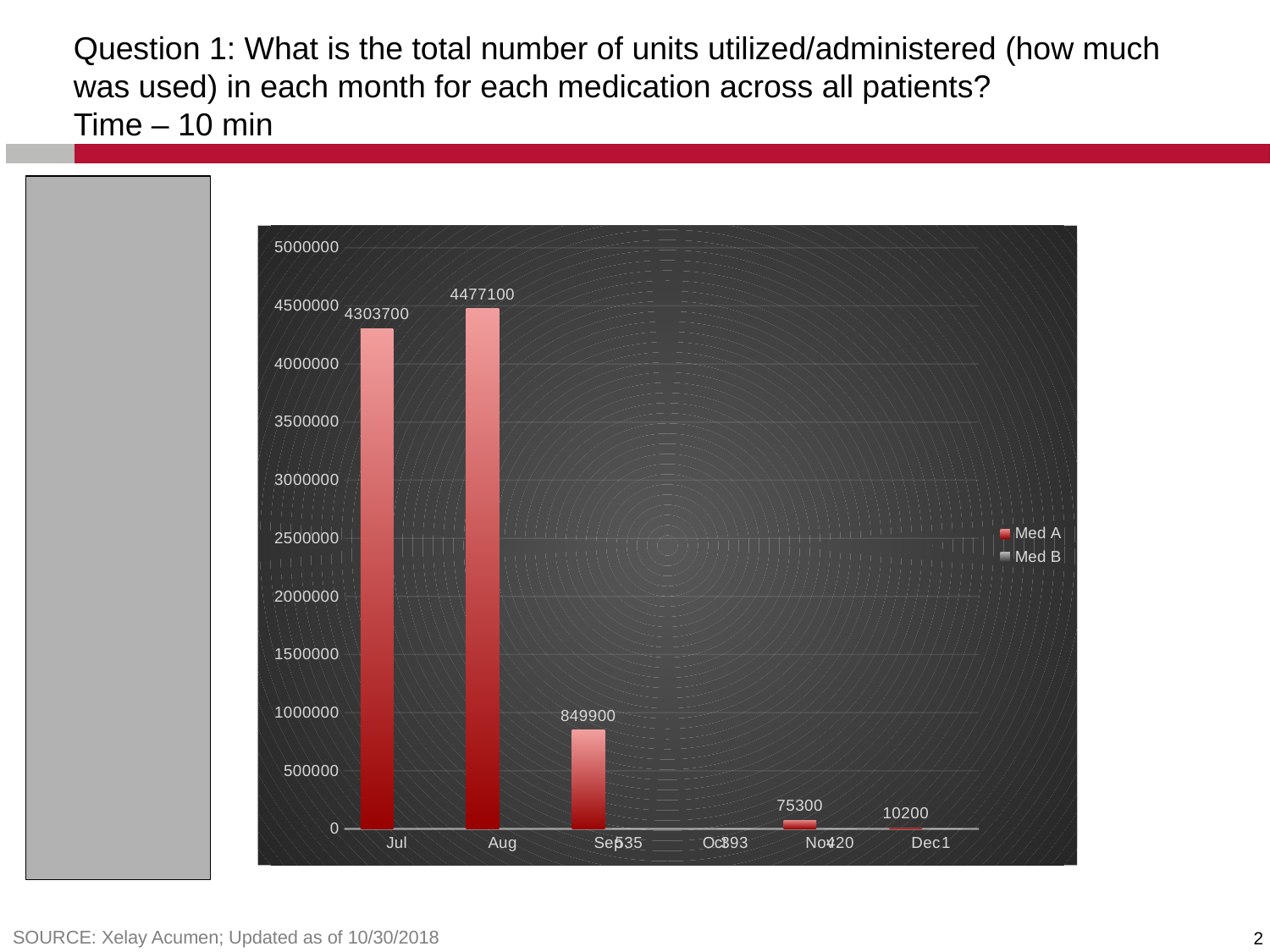

# Question 1: What is the total number of units utilized/administered (how much was used) in each month for each medication across all patients? Time – 10 min

### Chart

| Category | Med A | Med B |
|---|---|---|
| Jul | 4303700.0 | None |
| Aug | 4477100.0 | None |
| Sep | 849900.0 | 535.0 |
| Oct | None | 393.0 |
| Nov | 75300.0 | 420.0 |
| Dec | 10200.0 | 1.0 |
SOURCE: Xelay Acumen; Updated as of 10/30/2018
2